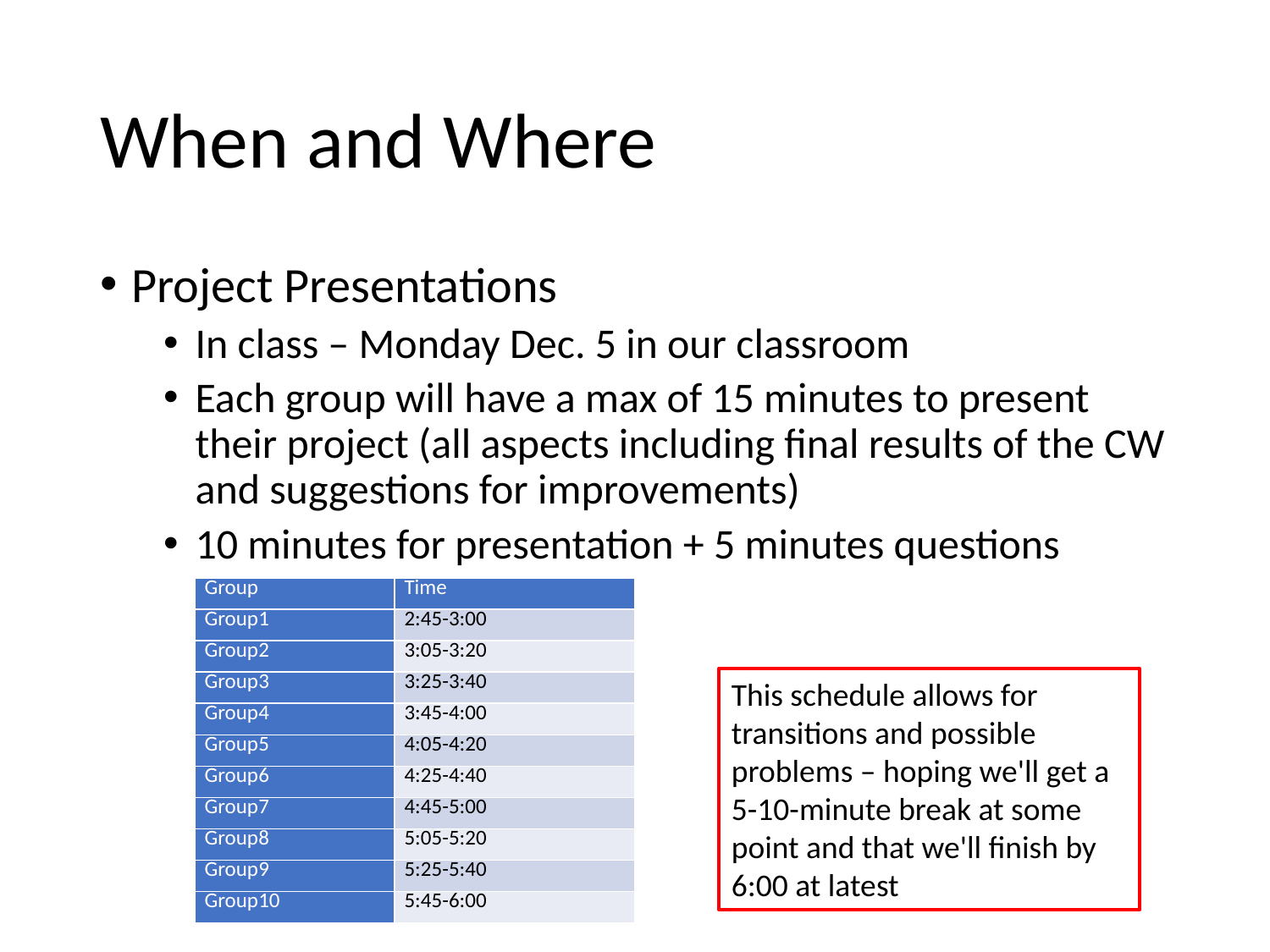

# When and Where
Project Presentations
In class – Monday Dec. 5 in our classroom
Each group will have a max of 15 minutes to present their project (all aspects including final results of the CW and suggestions for improvements)
10 minutes for presentation + 5 minutes questions

| Group | Time |
| --- | --- |
| Group1 | 2:45-3:00 |
| Group2 | 3:05-3:20 |
| Group3 | 3:25-3:40 |
| Group4 | 3:45-4:00 |
| Group5 | 4:05-4:20 |
| Group6 | 4:25-4:40 |
| Group7 | 4:45-5:00 |
| Group8 | 5:05-5:20 |
| Group9 | 5:25-5:40 |
| Group10 | 5:45-6:00 |
This schedule allows for transitions and possible problems – hoping we'll get a 5-10-minute break at some point and that we'll finish by 6:00 at latest